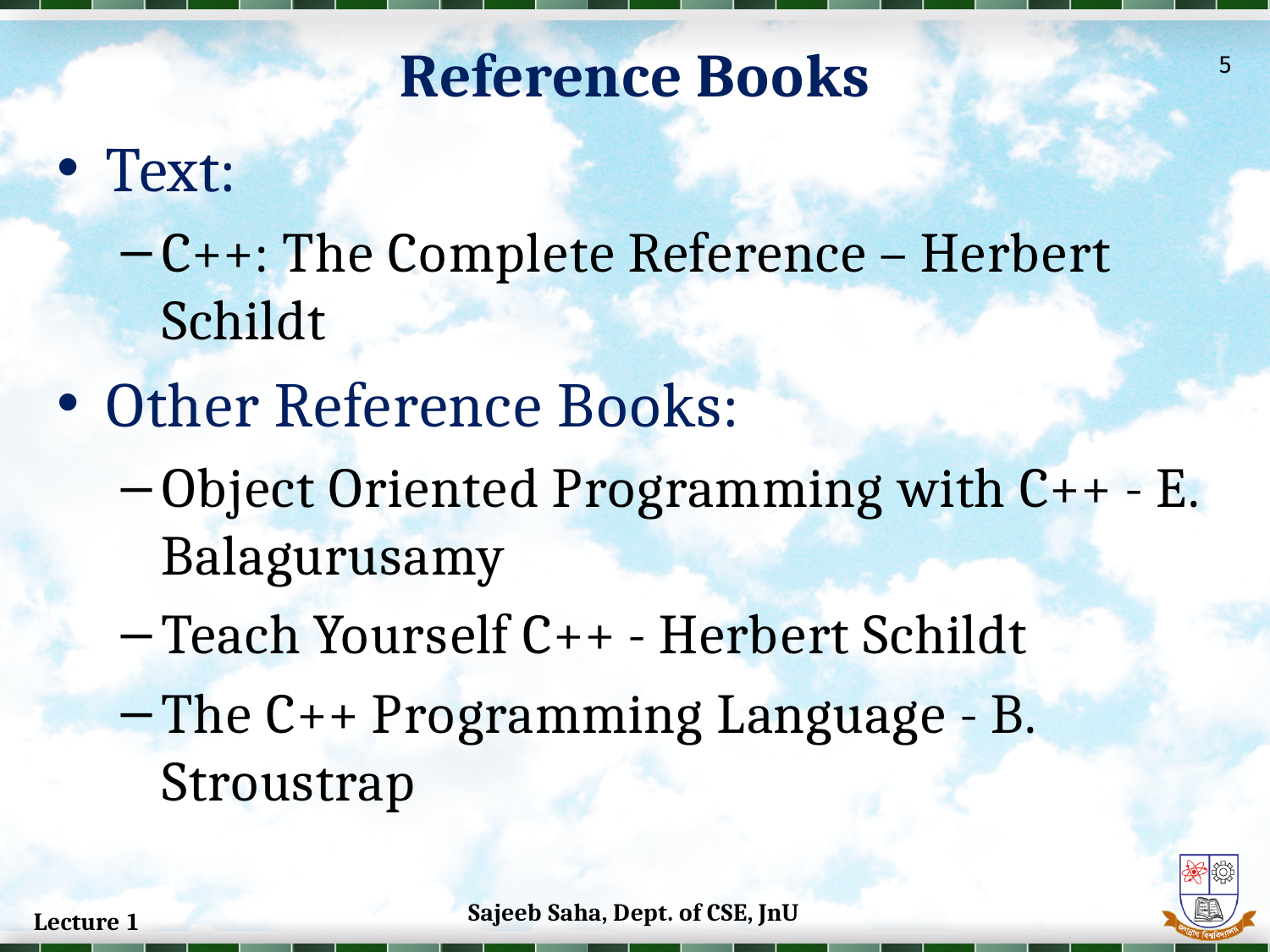

Reference Books
5
Text:
C++: The Complete Reference – Herbert Schildt
Other Reference Books:
Object Oriented Programming with C++ - E. Balagurusamy
Teach Yourself C++ - Herbert Schildt
The C++ Programming Language - B. Stroustrap

Sajeeb Saha, Dept. of CSE, JnU